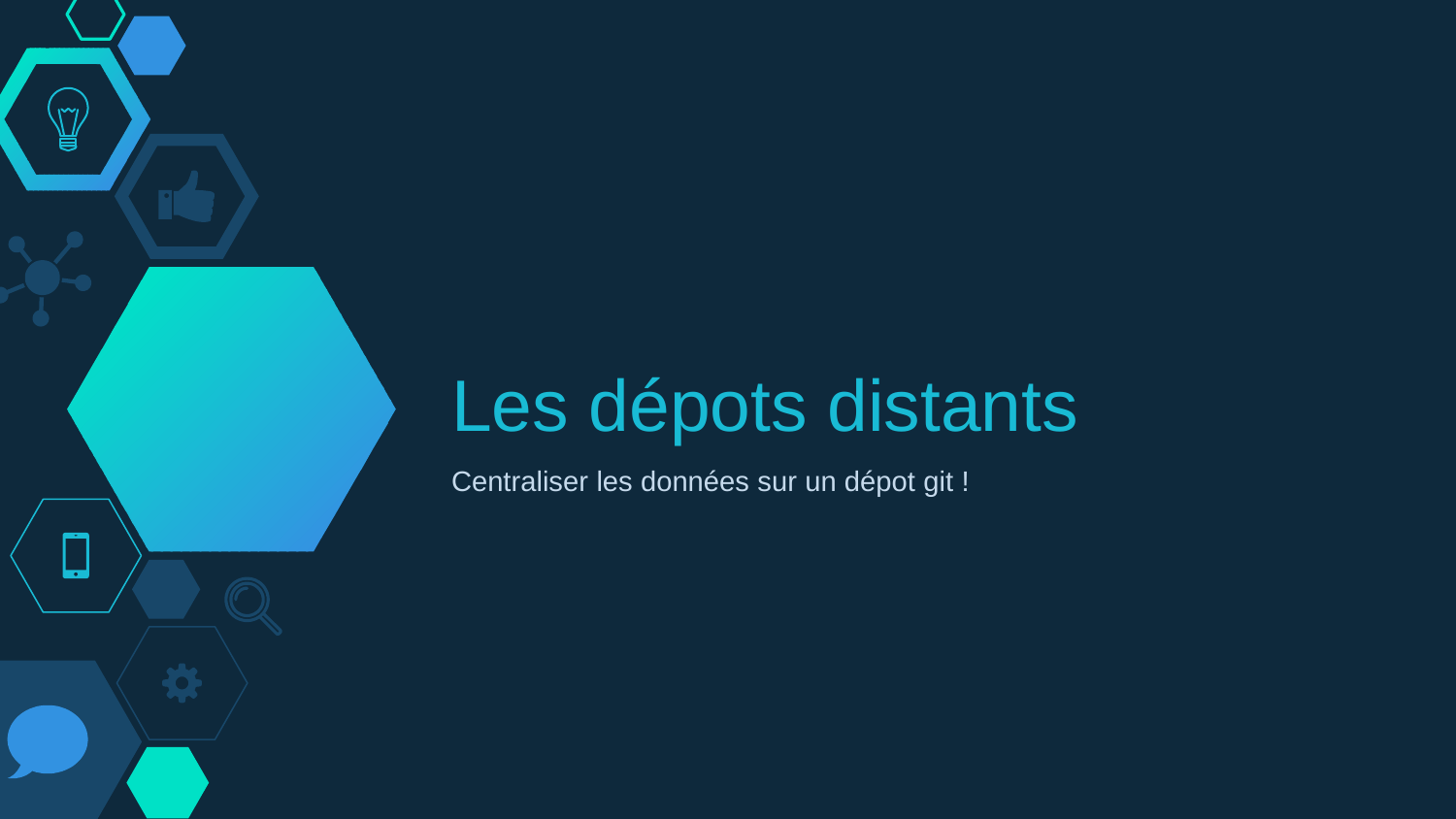

# Les dépots distants
Centraliser les données sur un dépot git !